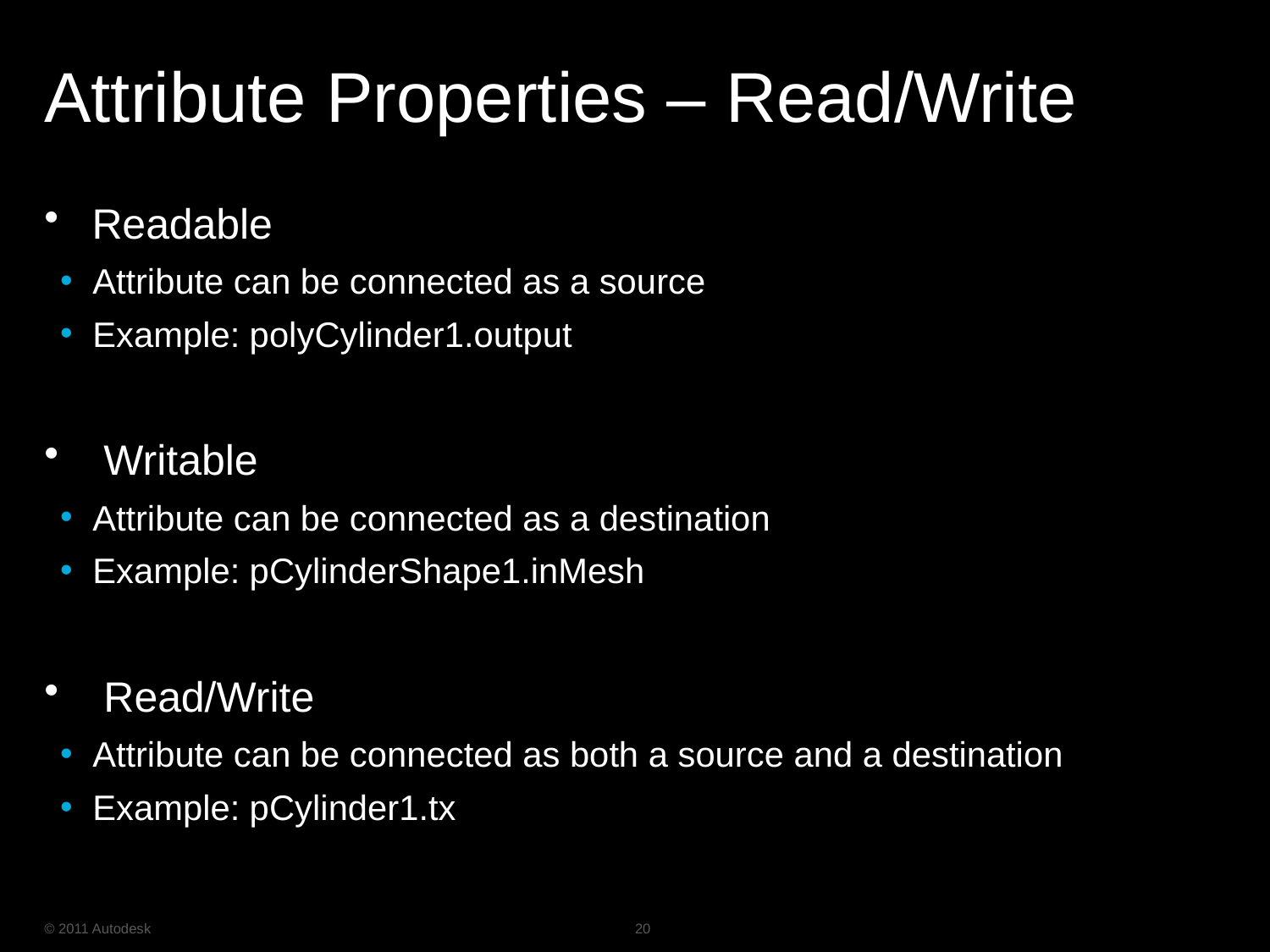

# Attribute Properties – Read/Write
Readable
Attribute can be connected as a source
Example: polyCylinder1.output

 Writable
Attribute can be connected as a destination
Example: pCylinderShape1.inMesh

 Read/Write
Attribute can be connected as both a source and a destination
Example: pCylinder1.tx